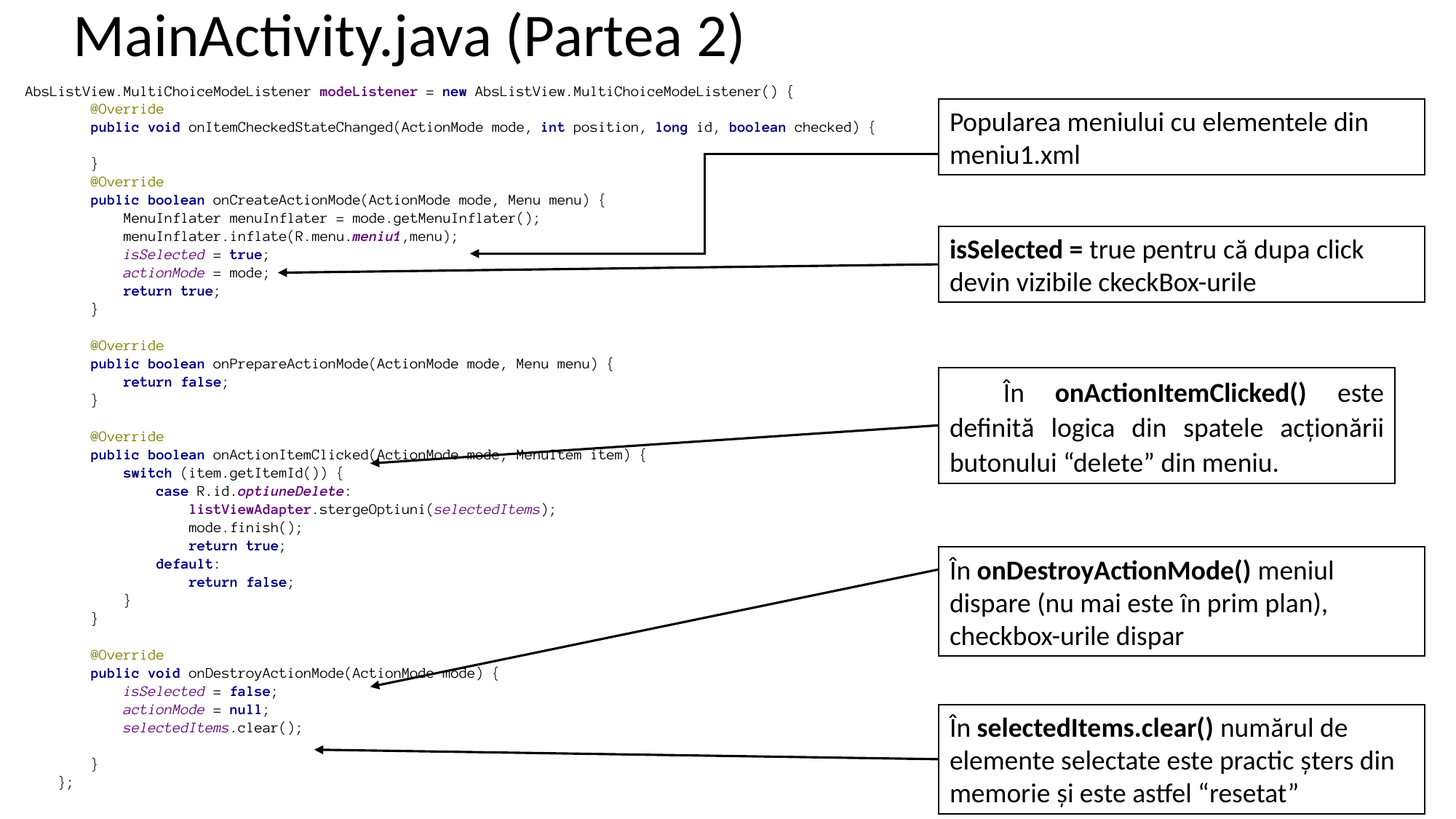

# MainActivity.java (Partea 2)
AbsListView.MultiChoiceModeListener modeListener = new AbsListView.MultiChoiceModeListener() {
        @Override
        public void onItemCheckedStateChanged(ActionMode mode, int position, long id, boolean checked) {
        }
        @Override
        public boolean onCreateActionMode(ActionMode mode, Menu menu) {
            MenuInflater menuInflater = mode.getMenuInflater();
            menuInflater.inflate(R.menu.meniu1,menu);
            isSelected = true;
            actionMode = mode;
            return true;
        }
        @Override
        public boolean onPrepareActionMode(ActionMode mode, Menu menu) {
            return false;
        }
        @Override
        public boolean onActionItemClicked(ActionMode mode, MenuItem item) {
            switch (item.getItemId()) {
                case R.id.optiuneDelete:
                    listViewAdapter.stergeOptiuni(selectedItems);
                    mode.finish();
                    return true;
                default:
                    return false;
            }
        }
        @Override
        public void onDestroyActionMode(ActionMode mode) {
            isSelected = false;
            actionMode = null;
            selectedItems.clear();
        }
    };
Popularea meniului cu elementele din meniu1.xml
isSelected = true pentru că dupa click devin vizibile ckeckBox-urile
În onActionItemClicked() este definită logica din spatele acționării butonului “delete” din meniu.
În onDestroyActionMode() meniul dispare (nu mai este în prim plan), checkbox-urile dispar
În selectedItems.clear() numărul de elemente selectate este practic șters din memorie și este astfel “resetat”